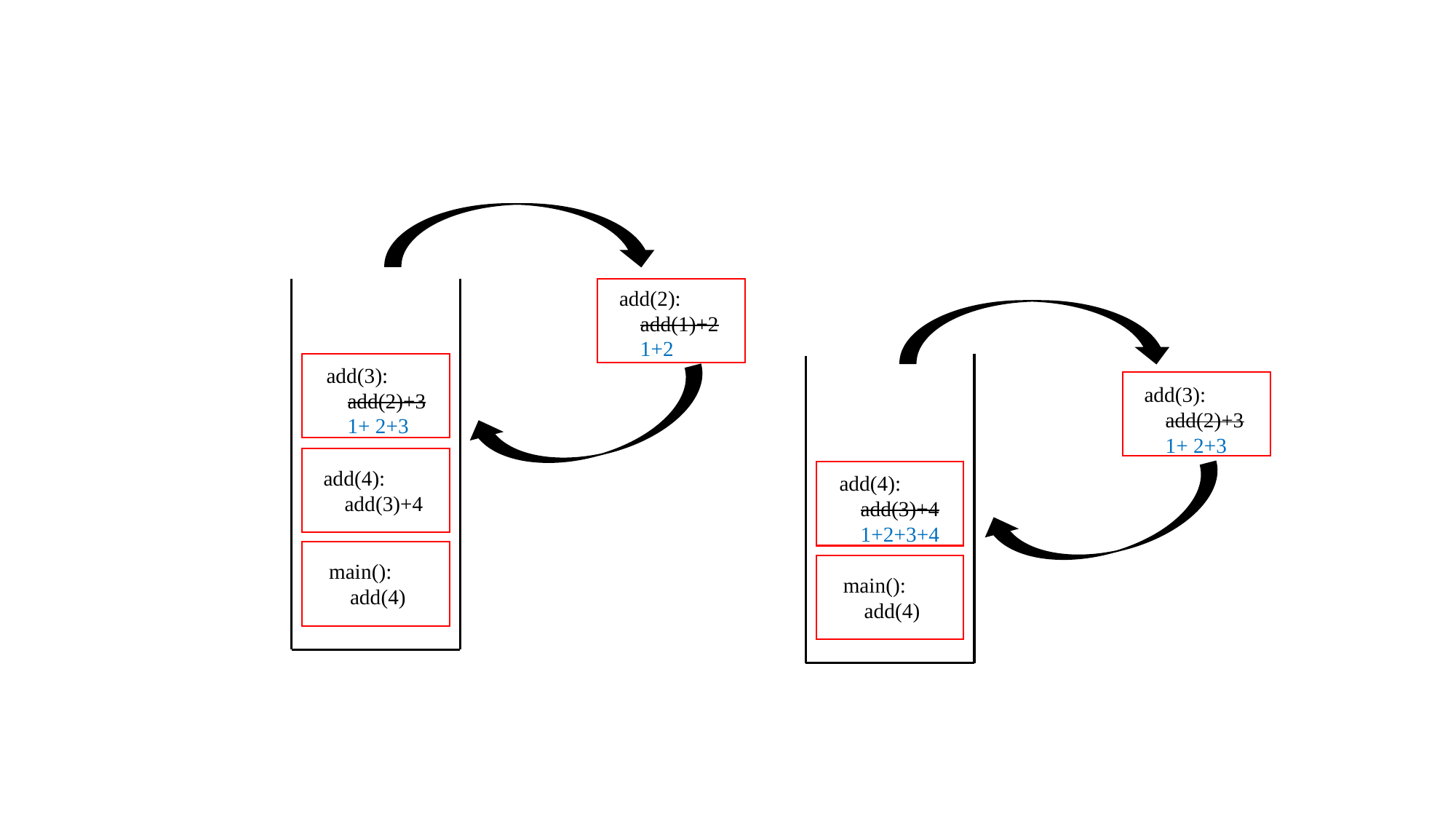

add(2):
    add(1)+2
    1+2

add(3):
    add(2)+3
    1+ 2+3

add(4):
    add(3)+4

main():
    add(4)

add(3):
    add(2)+3
    1+ 2+3

add(4):
    add(3)+4
    1+2+3+4

main():
    add(4)